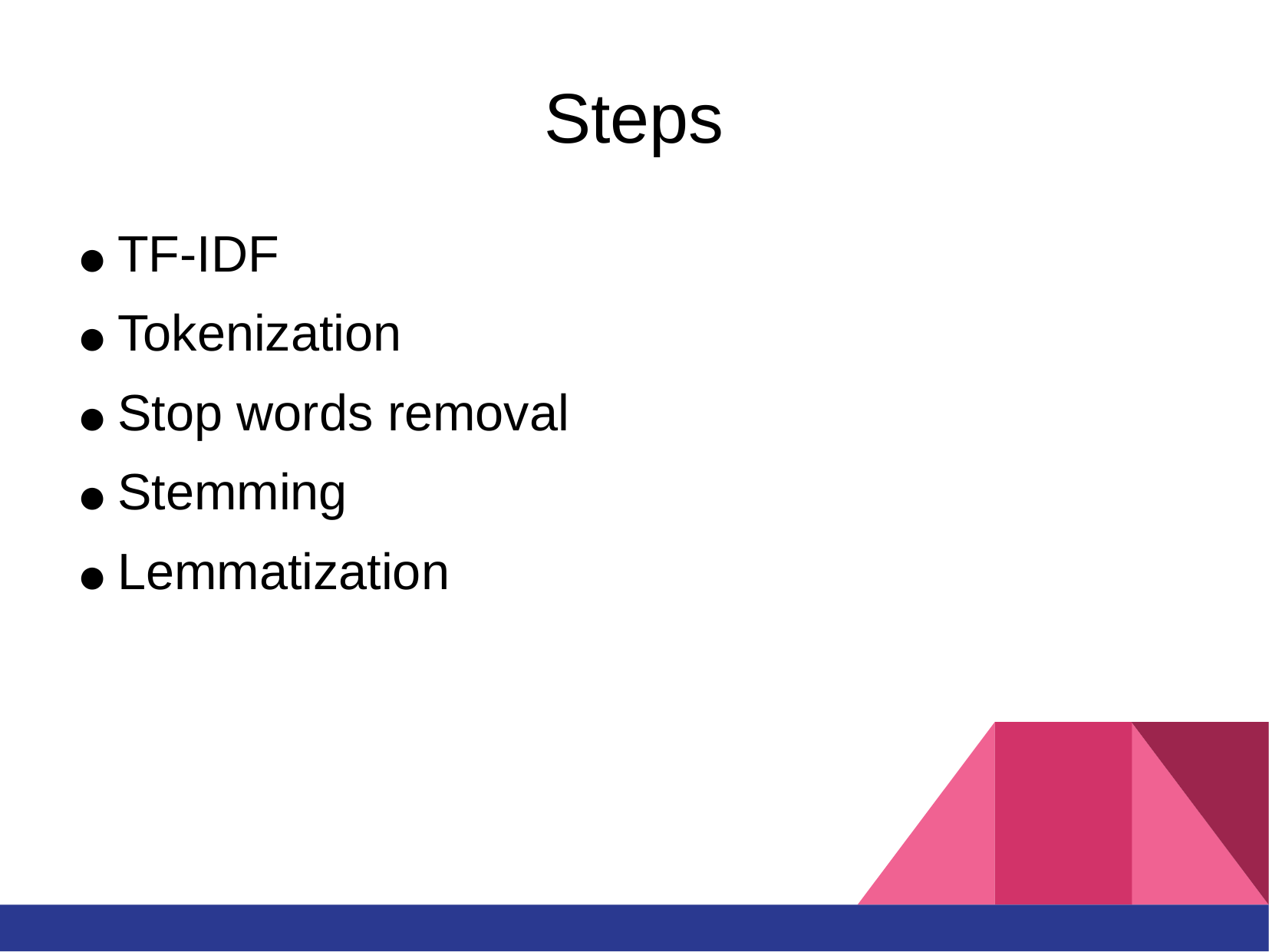

# Steps
TF-IDF
Tokenization
Stop words removal
Stemming
Lemmatization